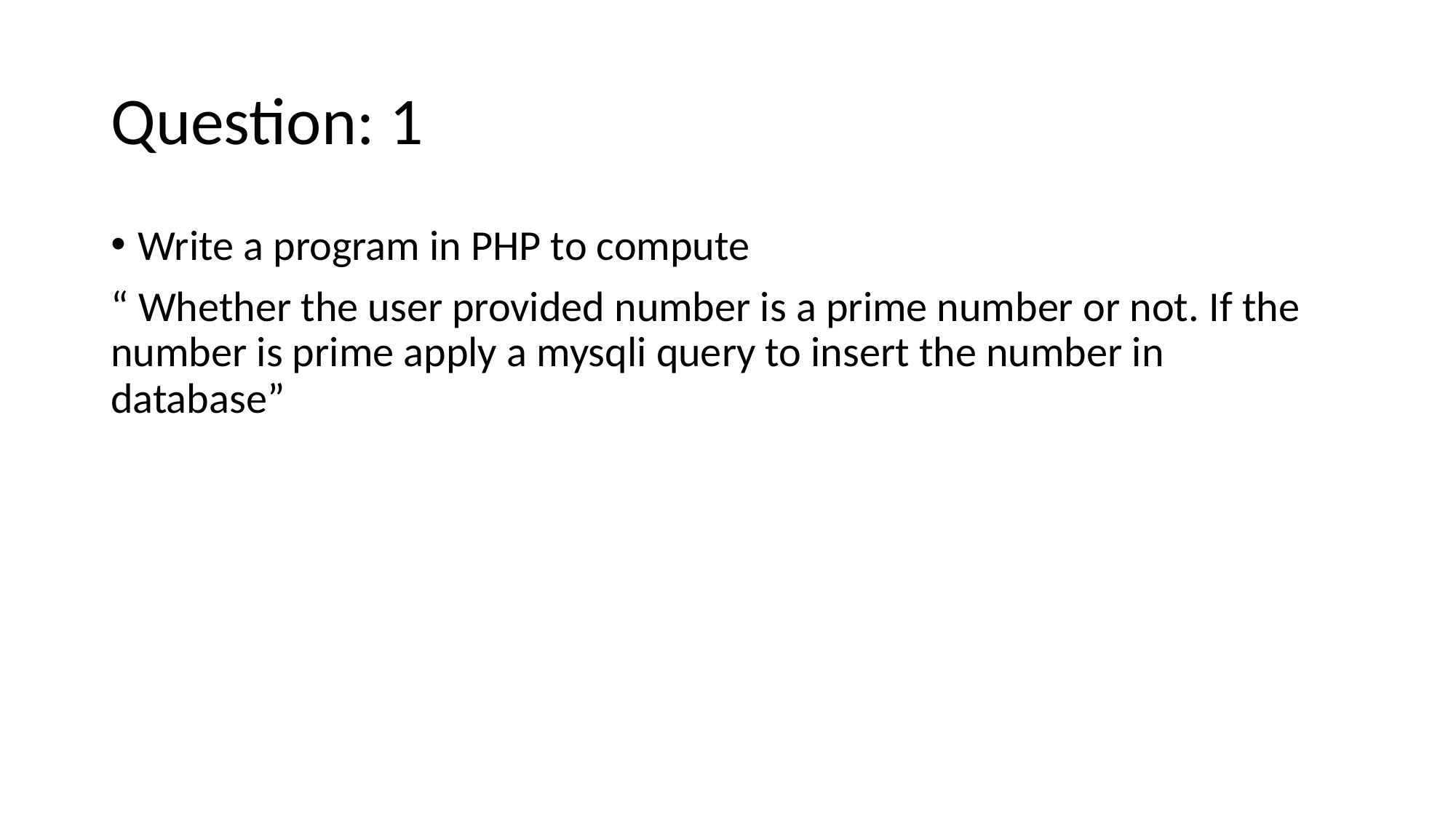

# Question: 1
Write a program in PHP to compute
“ Whether the user provided number is a prime number or not. If the number is prime apply a mysqli query to insert the number in database”